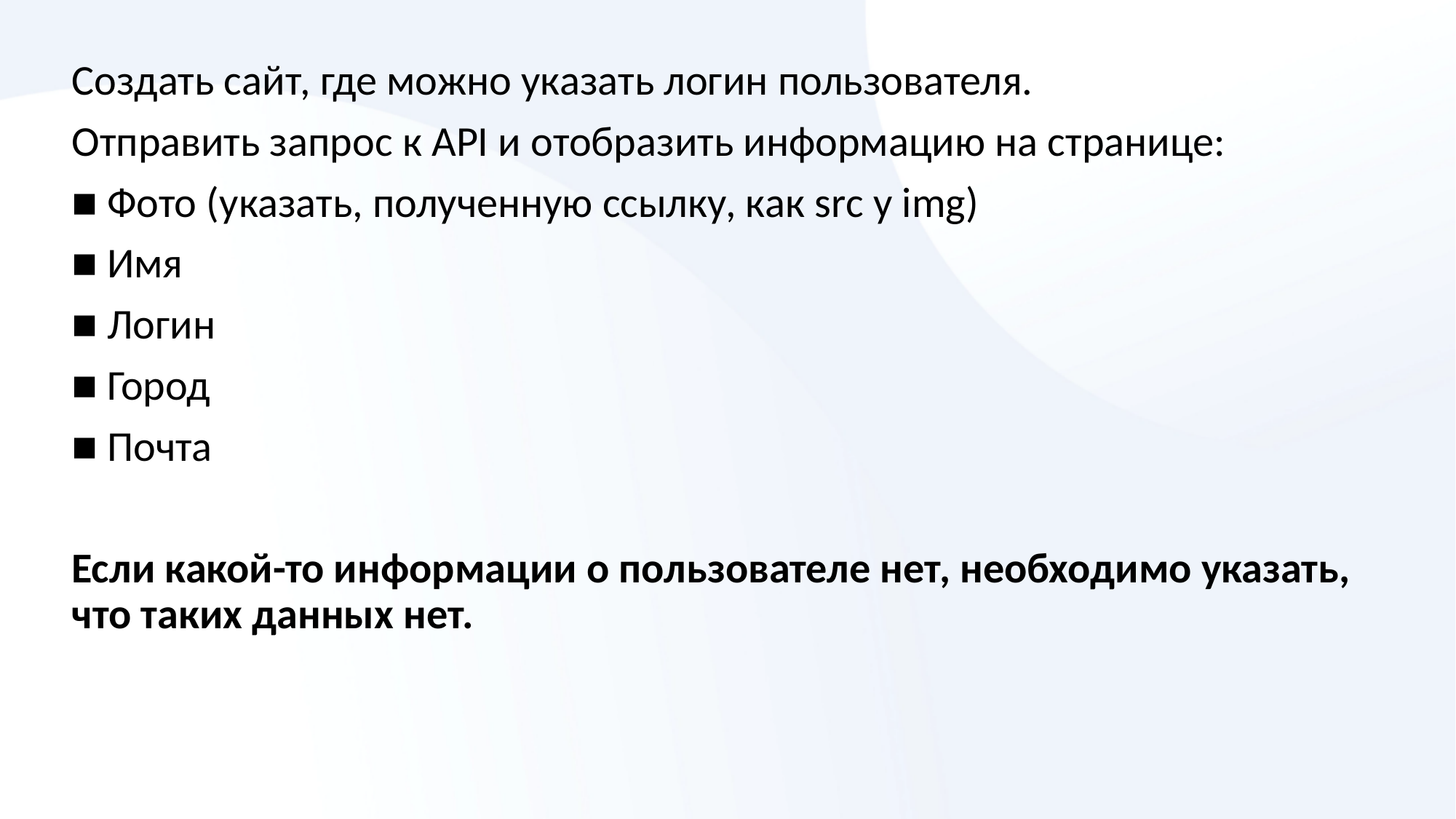

Создать сайт, где можно указать логин пользователя.
Отправить запрос к API и отобразить информацию на странице:
■ Фото (указать, полученную ссылку, как src у img)
■ Имя
■ Логин
■ Город
■ Почта

Если какой-то информации о пользователе нет, необходимо указать, что таких данных нет.